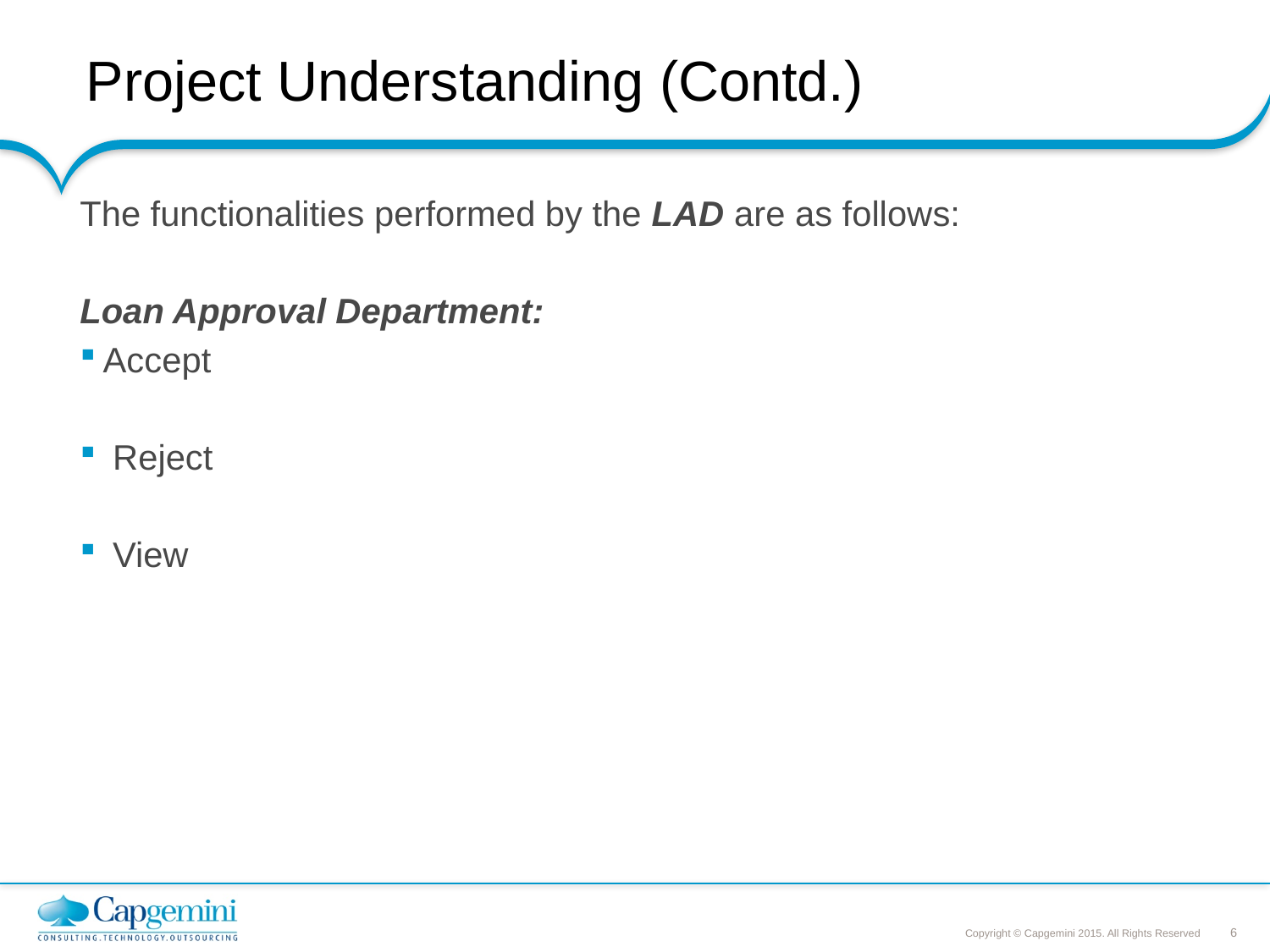

# Project Understanding (Contd.)
The functionalities performed by the LAD are as follows:

Loan Approval Department:
Accept

 Reject

 View